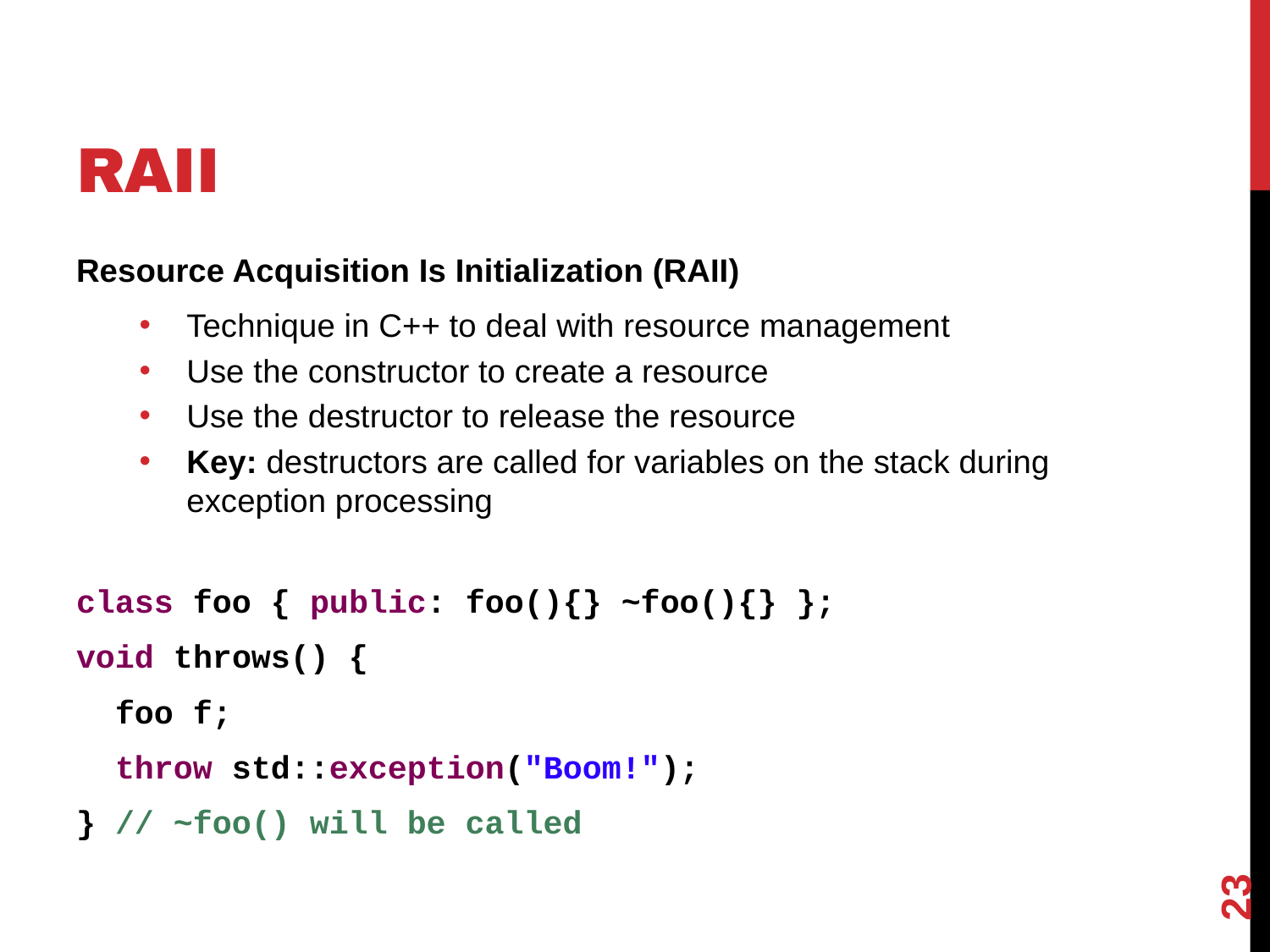

# RAII
Resource Acquisition Is Initialization (RAII)
Technique in C++ to deal with resource management
Use the constructor to create a resource
Use the destructor to release the resource
Key: destructors are called for variables on the stack during exception processing

class foo { public: foo(){} ~foo(){} };
void throws() {
  foo f;
  throw std::exception("Boom!");
} // ~foo() will be called
23